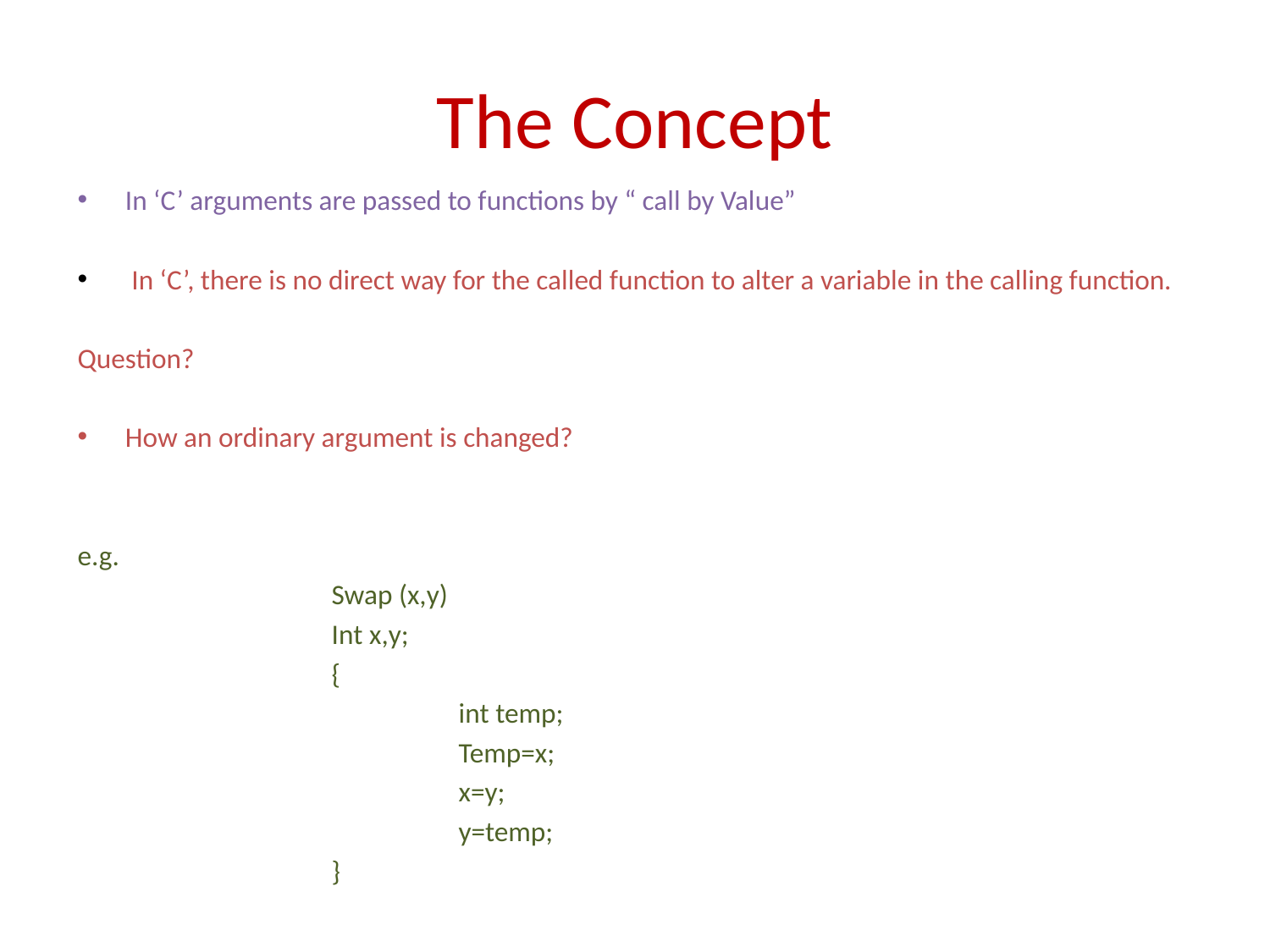

# The Concept
In ‘C’ arguments are passed to functions by “ call by Value”

 In ‘C’, there is no direct way for the called function to alter a variable in the calling function.

Question?

How an ordinary argument is changed?

e.g.
		Swap (x,y)
		Int x,y;
		{
			int temp;
			Temp=x;
			x=y;
			y=temp;
		}